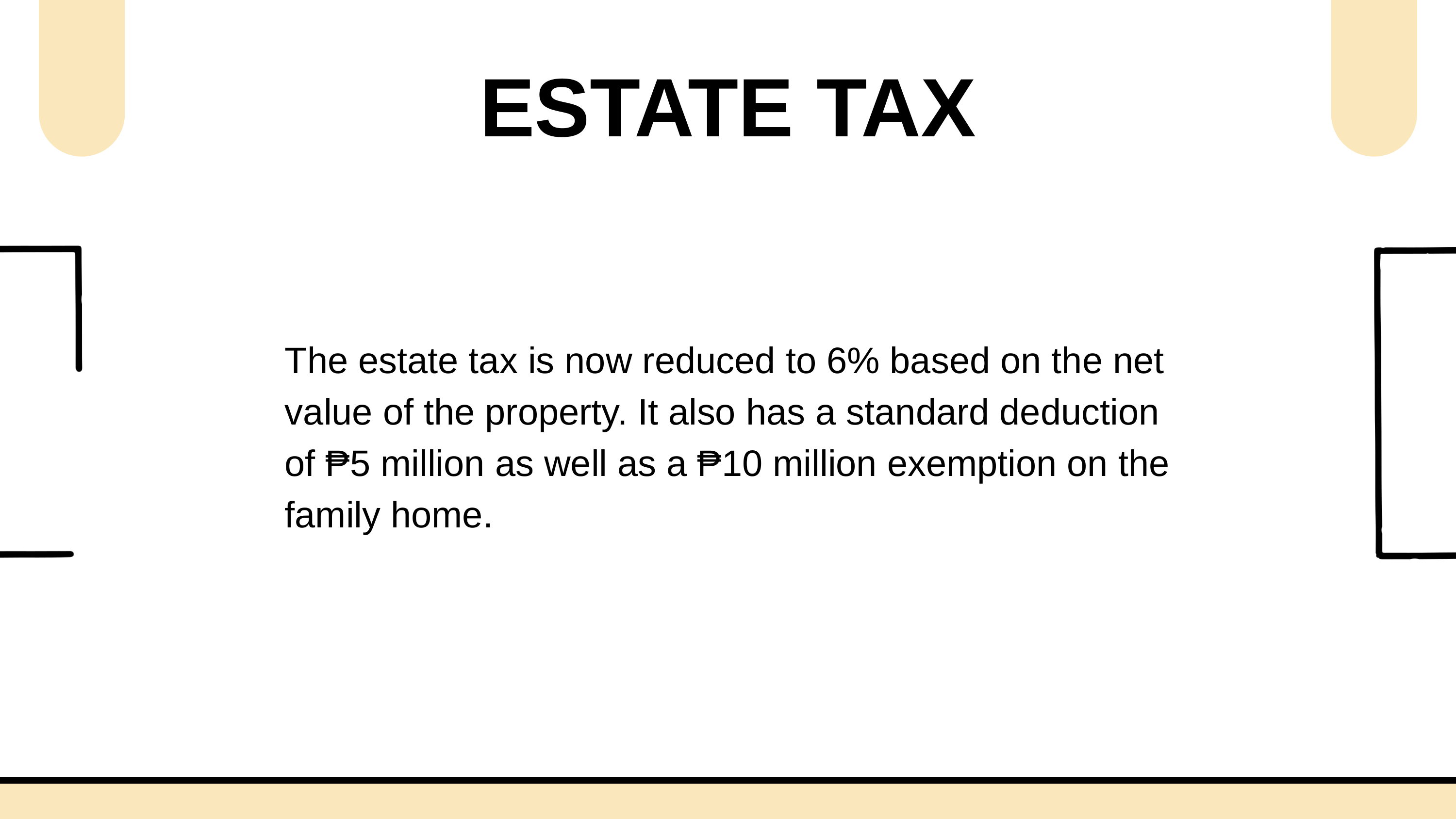

ESTATE TAX

The estate tax is now reduced to 6% based on the net value of the property. It also has a standard deduction of ₱5 million as well as a ₱10 million exemption on the family home.